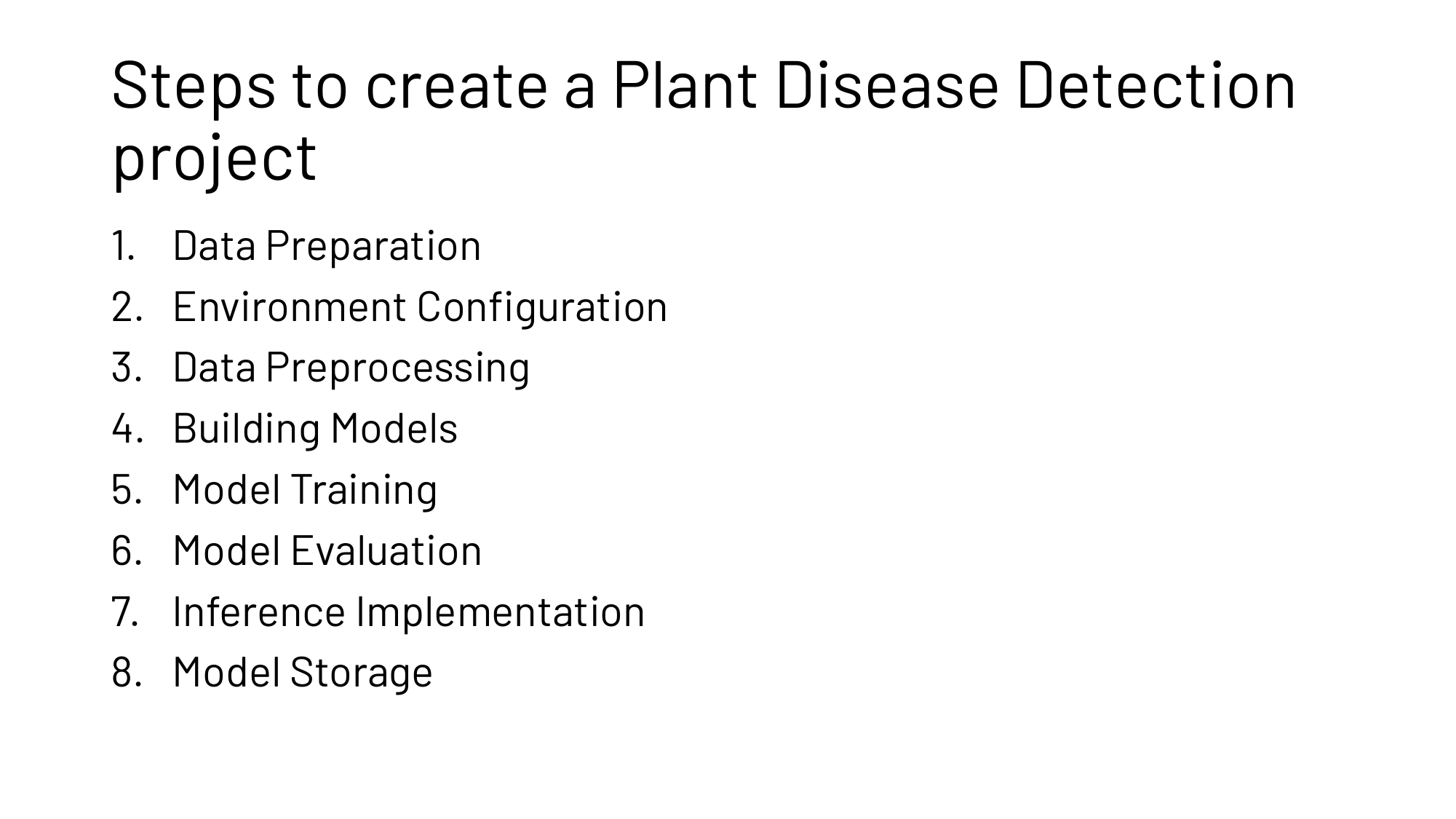

# Steps to create a Plant Disease Detection project
Data Preparation
Environment Configuration
Data Preprocessing
Building Models
Model Training
Model Evaluation
Inference Implementation
Model Storage